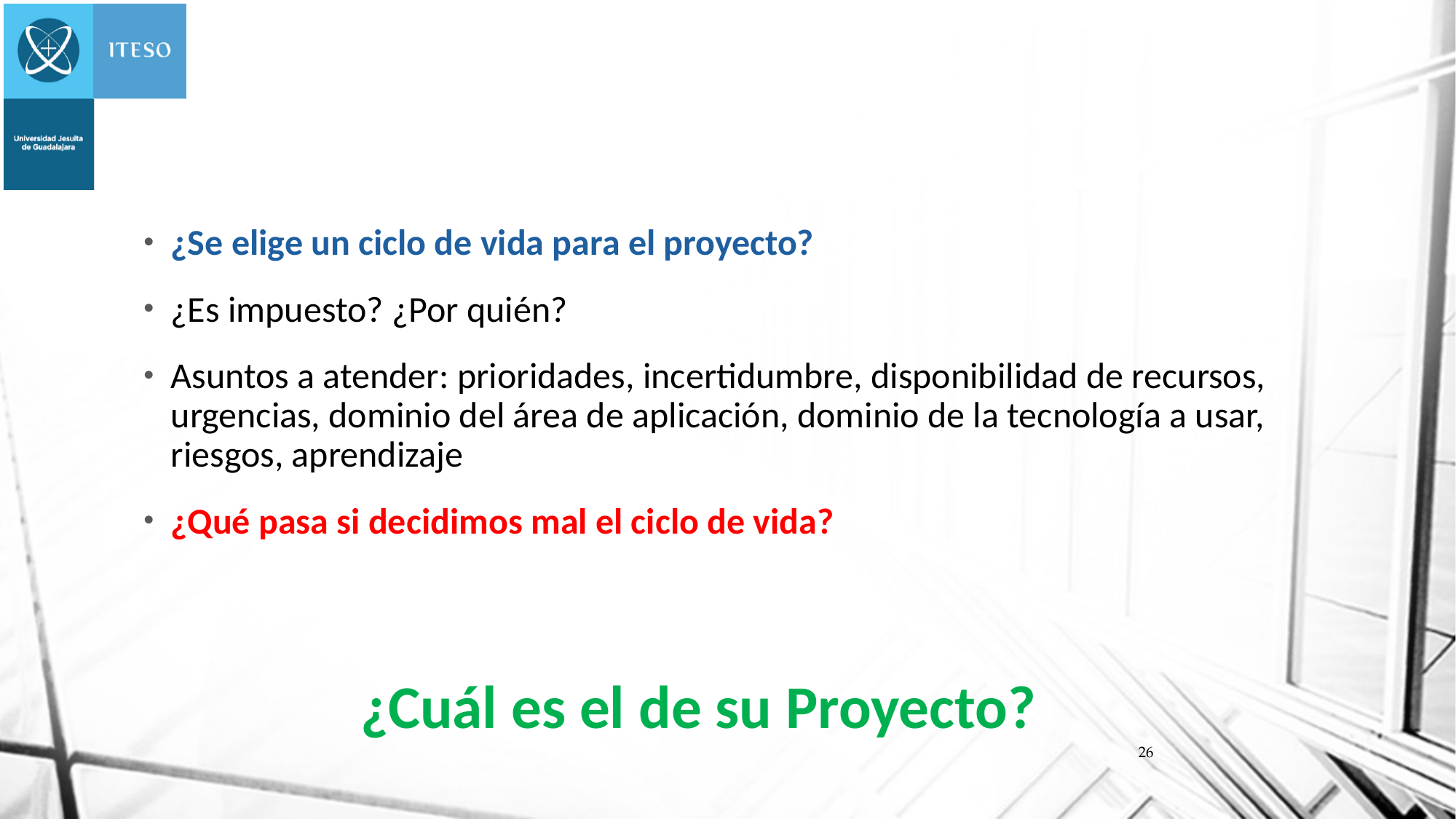

¿Se elige un ciclo de vida para el proyecto?
¿Es impuesto? ¿Por quién?
Asuntos a atender: prioridades, incertidumbre, disponibilidad de recursos, urgencias, dominio del área de aplicación, dominio de la tecnología a usar, riesgos, aprendizaje
¿Qué pasa si decidimos mal el ciclo de vida?
¿Cuál es el de su Proyecto?
26